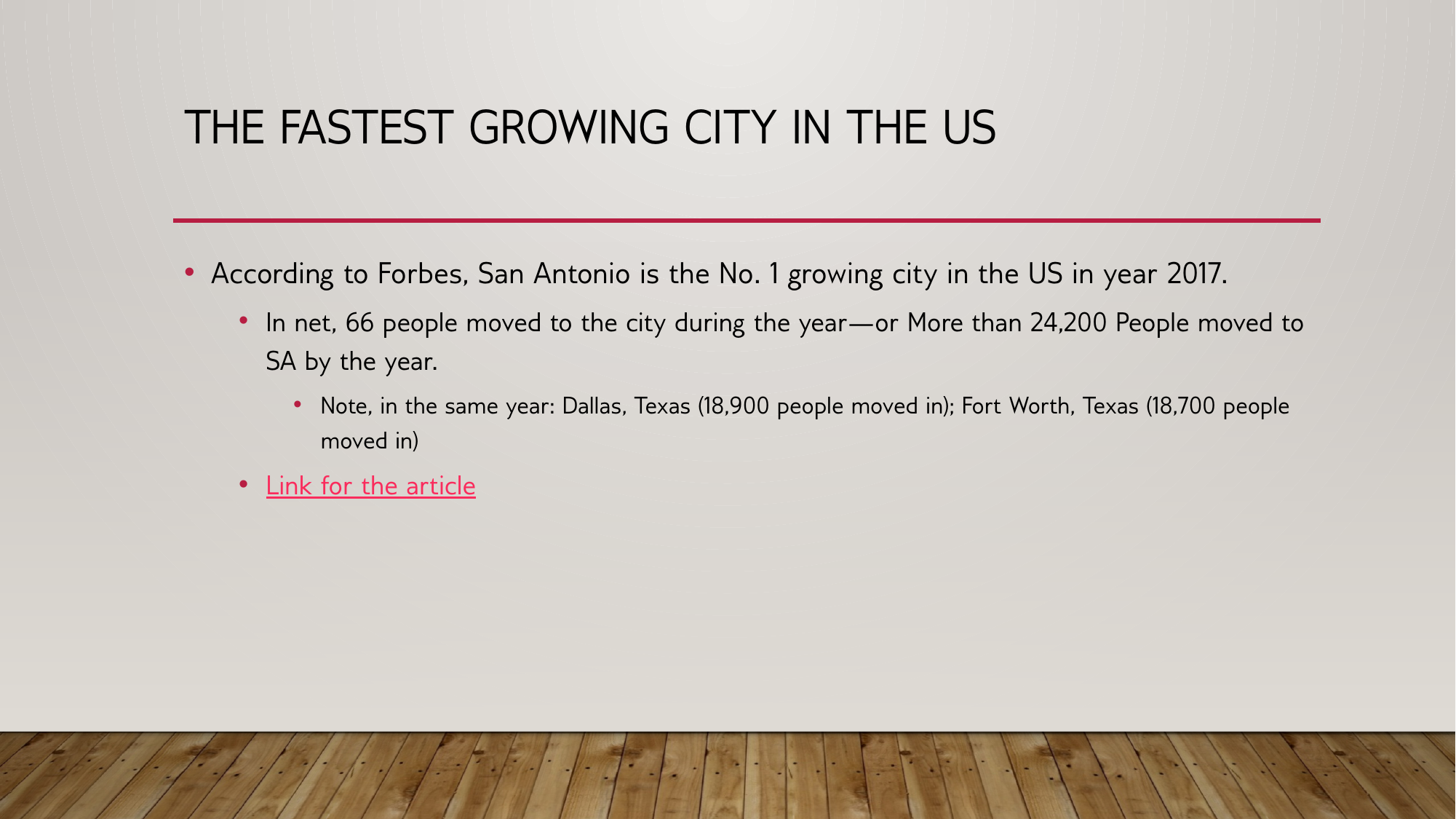

# The fastest growing city in the US
According to Forbes, San Antonio is the No. 1 growing city in the US in year 2017.
In net, 66 people moved to the city during the year—or More than 24,200 People moved to SA by the year.
Note, in the same year: Dallas, Texas (18,900 people moved in); Fort Worth, Texas (18,700 people moved in)
Link for the article